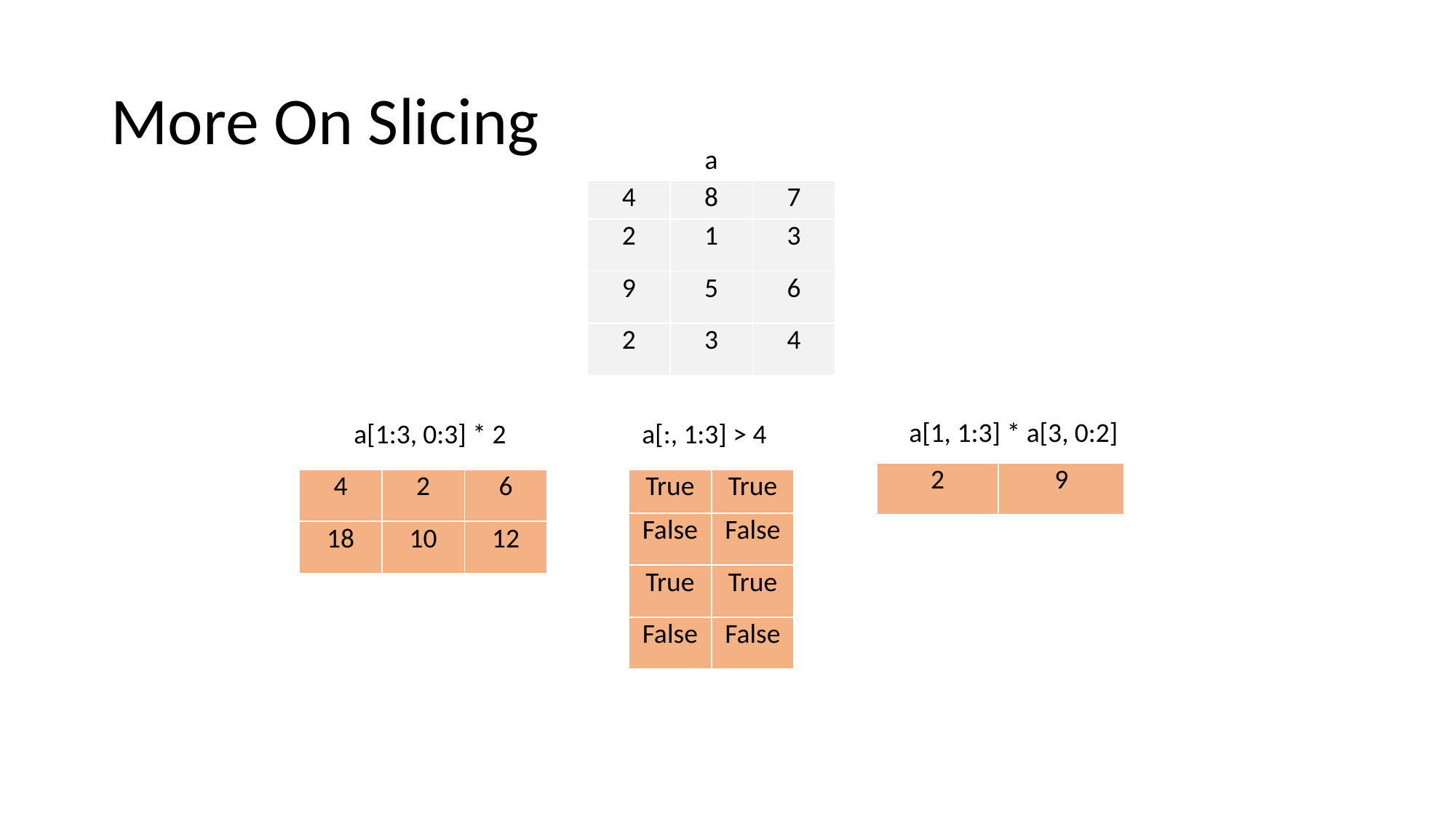

# More On Slicing
a
| 4 | 8 | 7 |
| --- | --- | --- |
| 2 | 1 | 3 |
| 9 | 5 | 6 |
| 2 | 3 | 4 |
a[1, 1:3] * a[3, 0:2]
a[1:3, 0:3] * 2
a[:, 1:3] > 4
| 2 | 9 |
| --- | --- |
| 4 | 2 | 6 |
| --- | --- | --- |
| 18 | 10 | 12 |
| True | True |
| --- | --- |
| False | False |
| True | True |
| False | False |